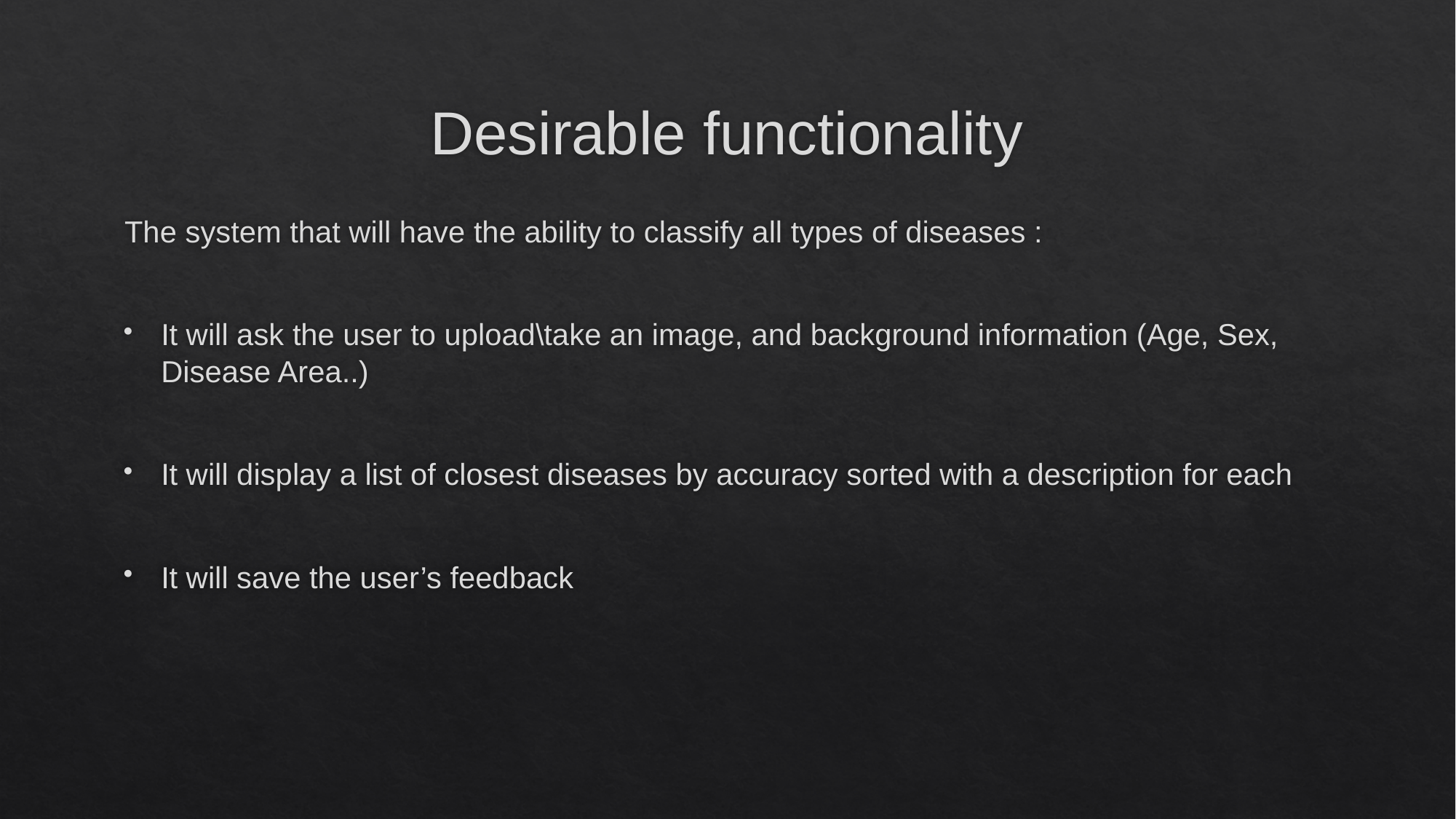

# Desirable functionality
The system that will have the ability to classify all types of diseases :

It will ask the user to upload\take an image, and background information (Age, Sex, Disease Area..)

It will display a list of closest diseases by accuracy sorted with a description for each

It will save the user’s feedback